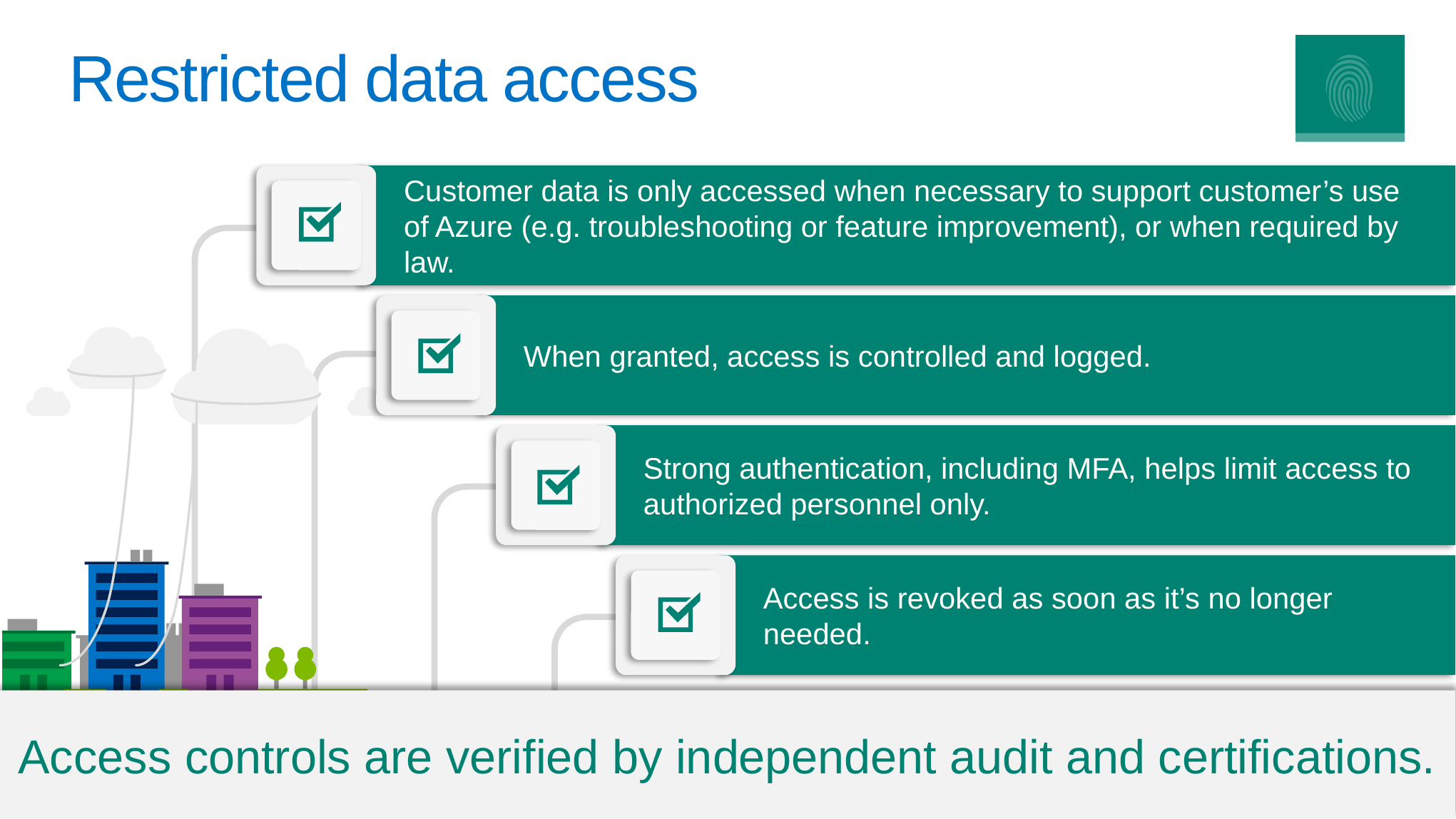

# Restricted data access

Customer data is only accessed when necessary to support customer’s use of Azure (e.g. troubleshooting or feature improvement), or when required by law.

When granted, access is controlled and logged.

Access controls are verified by independent audit and certifications.

Strong authentication, including MFA, helps limit access to authorized personnel only.

Access is revoked as soon as it’s no longer needed.

17